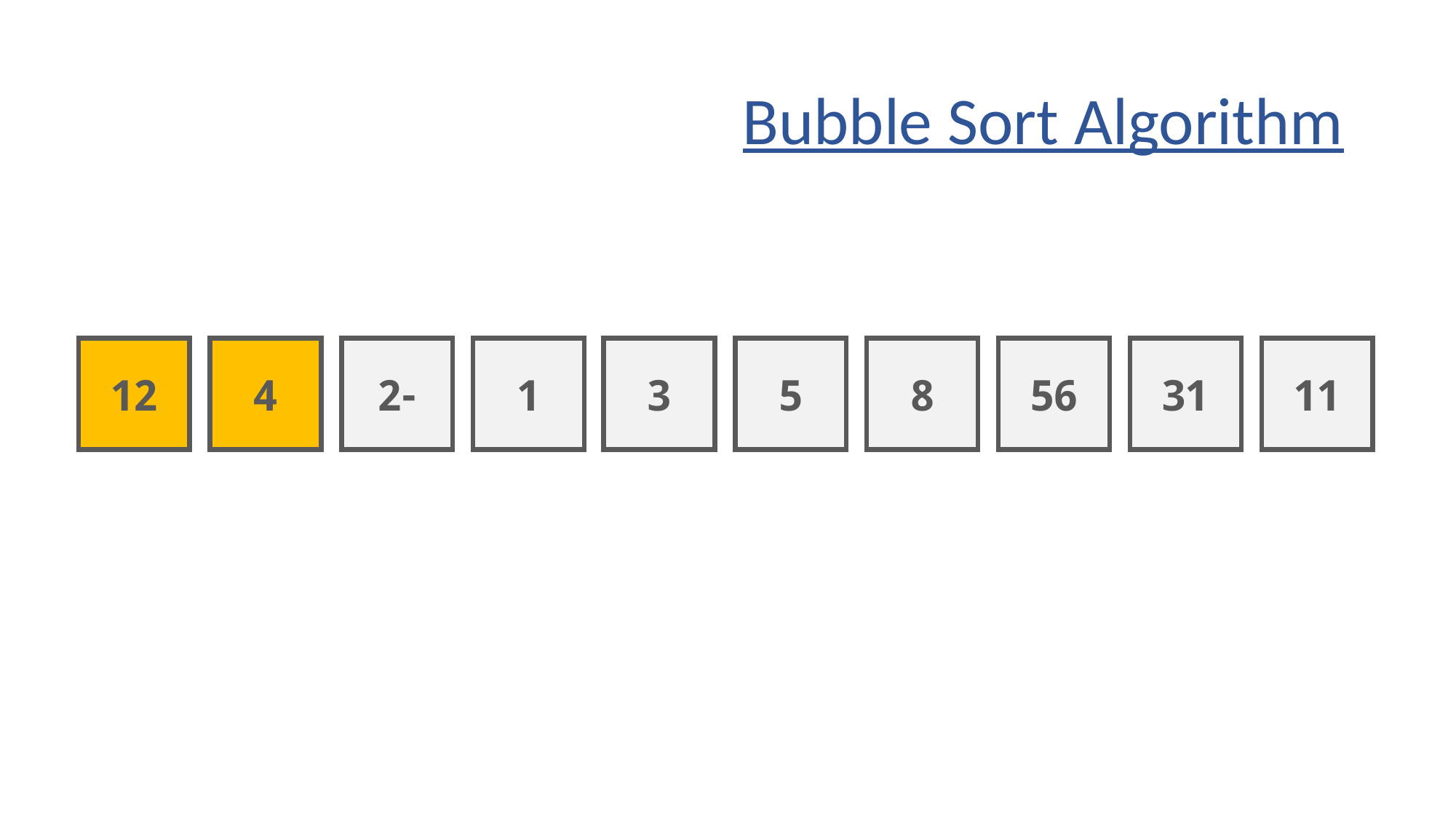

# Bubble Sort Algorithm
12
4
-2
1
3
5
8
56
31
11